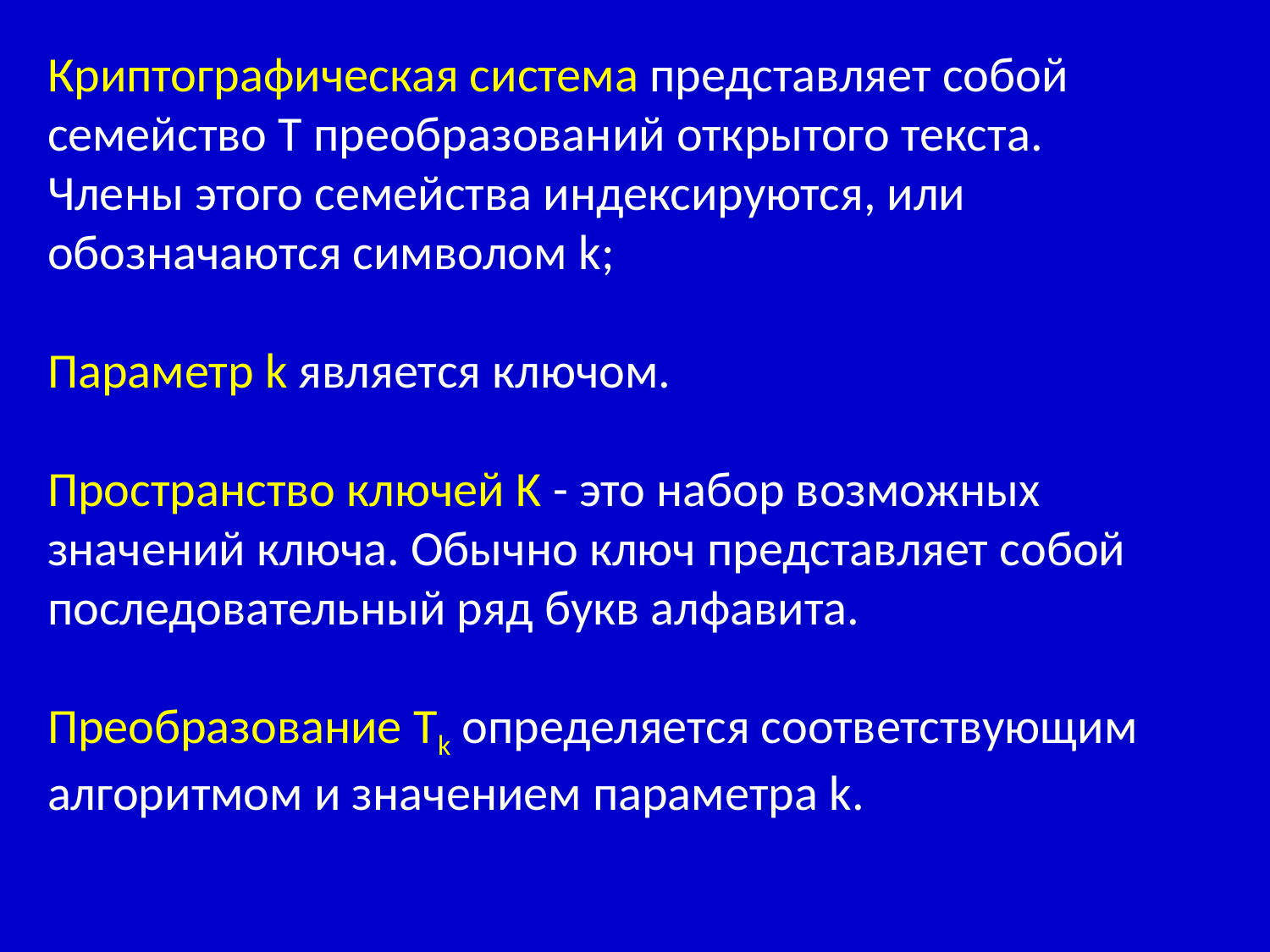

Криптографическая система представляет собой семейство T преобразований открытого текста.
Члены этого семейства индексируются, или обозначаются символом k;

Параметр k является ключом.

Пространство ключей K - это набор возможных значений ключа. Обычно ключ представляет собой последовательный ряд букв алфавита.

Преобразование Tk определяется соответствующим алгоритмом и значением параметра k.